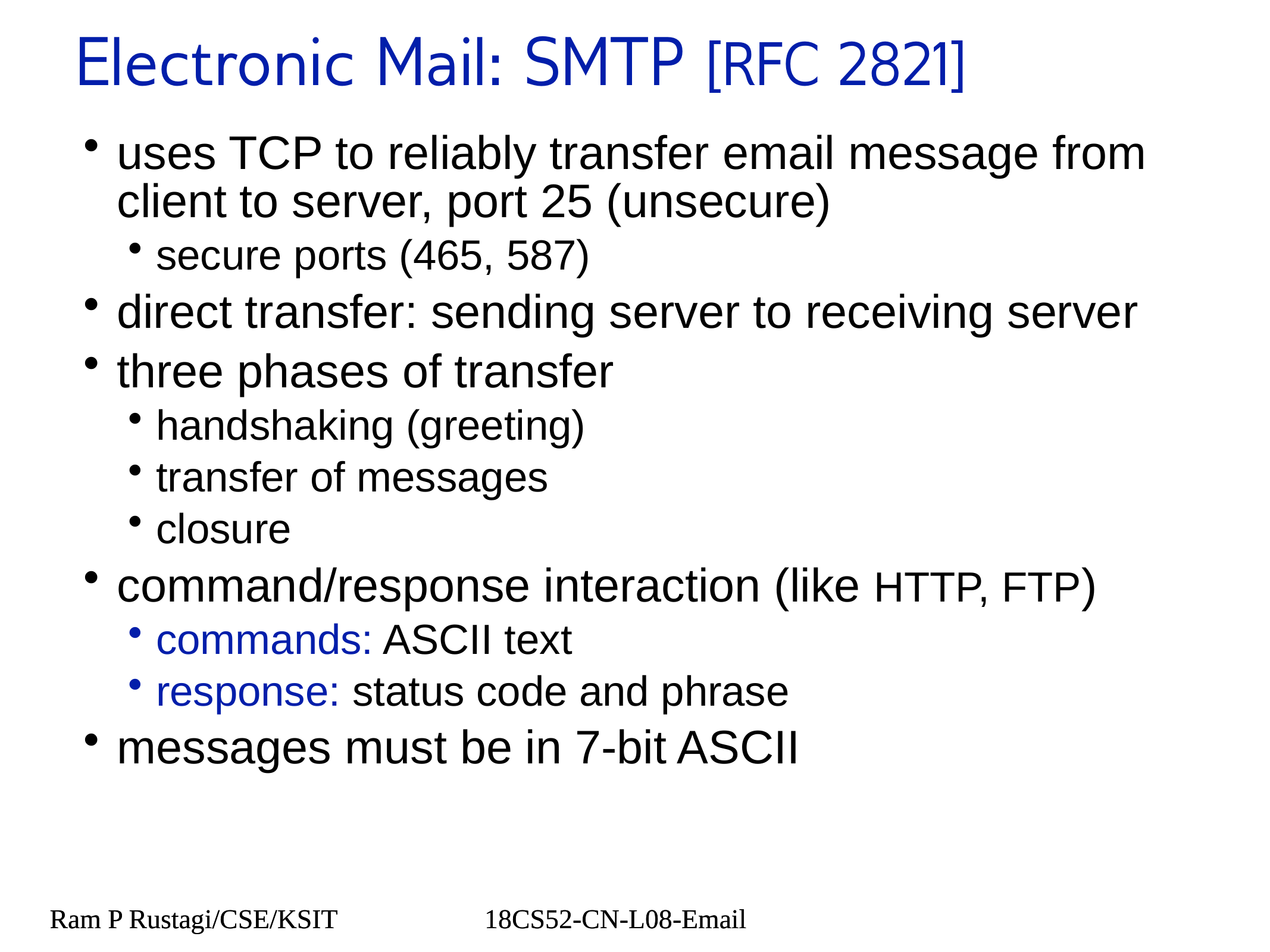

# Electronic Mail: SMTP [RFC 2821]
uses TCP to reliably transfer email message from client to server, port 25 (unsecure)
secure ports (465, 587)
direct transfer: sending server to receiving server
three phases of transfer
handshaking (greeting)
transfer of messages
closure
command/response interaction (like HTTP, FTP)
commands: ASCII text
response: status code and phrase
messages must be in 7-bit ASCII
7
Ram P Rustagi/CSE/KSIT
18CS52-CN-L08-Email